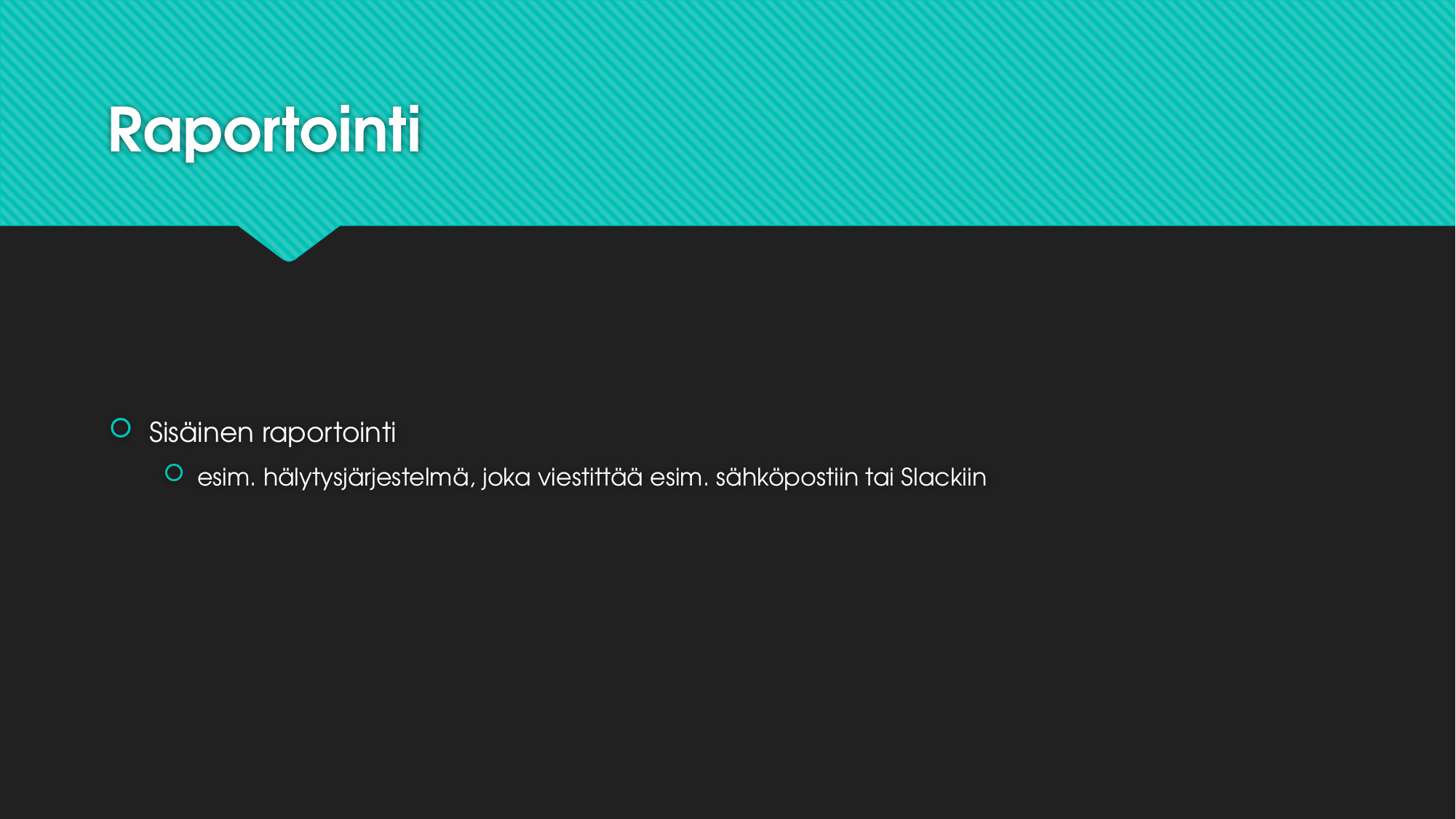

# Raportointi
Sisäinen raportointi
esim. hälytysjärjestelmä, joka viestittää esim. sähköpostiin tai Slackiin